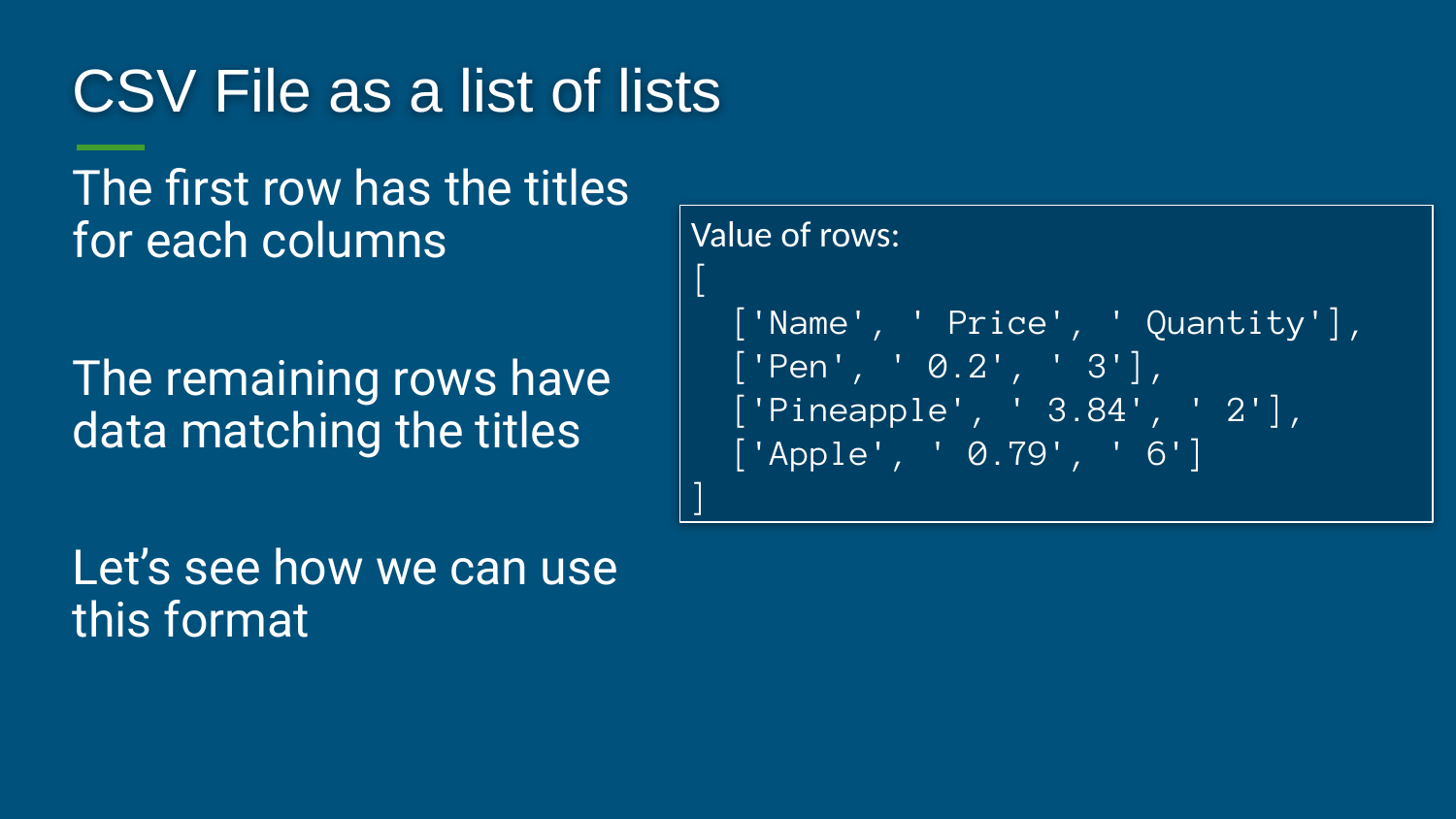

# CSV File as a list of lists
The first row has the titles for each columns

The remaining rows have data matching the titles

Let’s see how we can use this format
Value of rows:
[
  ['Name', ' Price', ' Quantity'],
  ['Pen', ' 0.2', ' 3'],
  ['Pineapple', ' 3.84', ' 2'],
  ['Apple', ' 0.79', ' 6']
]